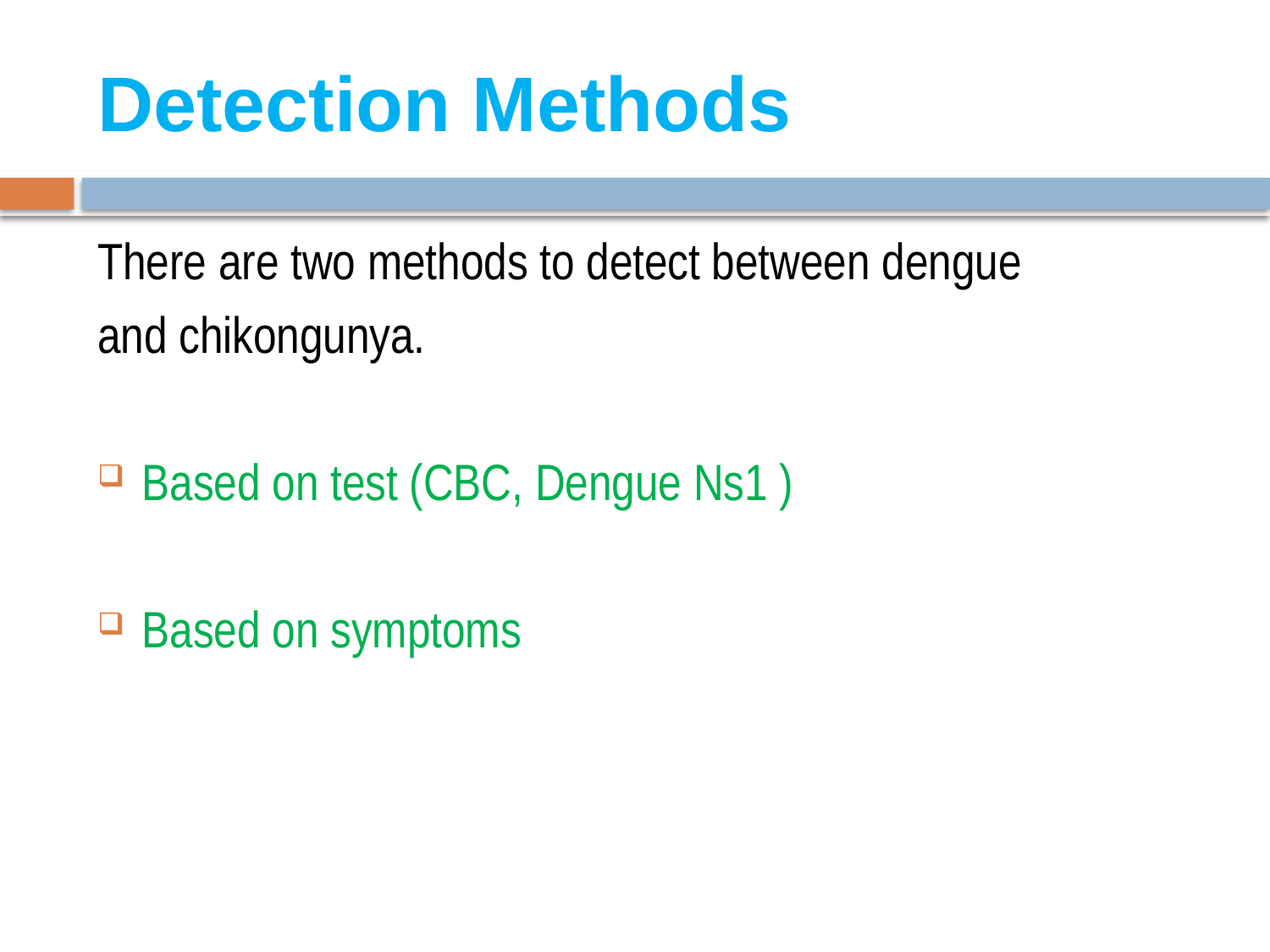

# Detection Methods
There are two methods to detect between dengue
and chikongunya.

Based on test (CBC, Dengue Ns1 )

Based on symptoms